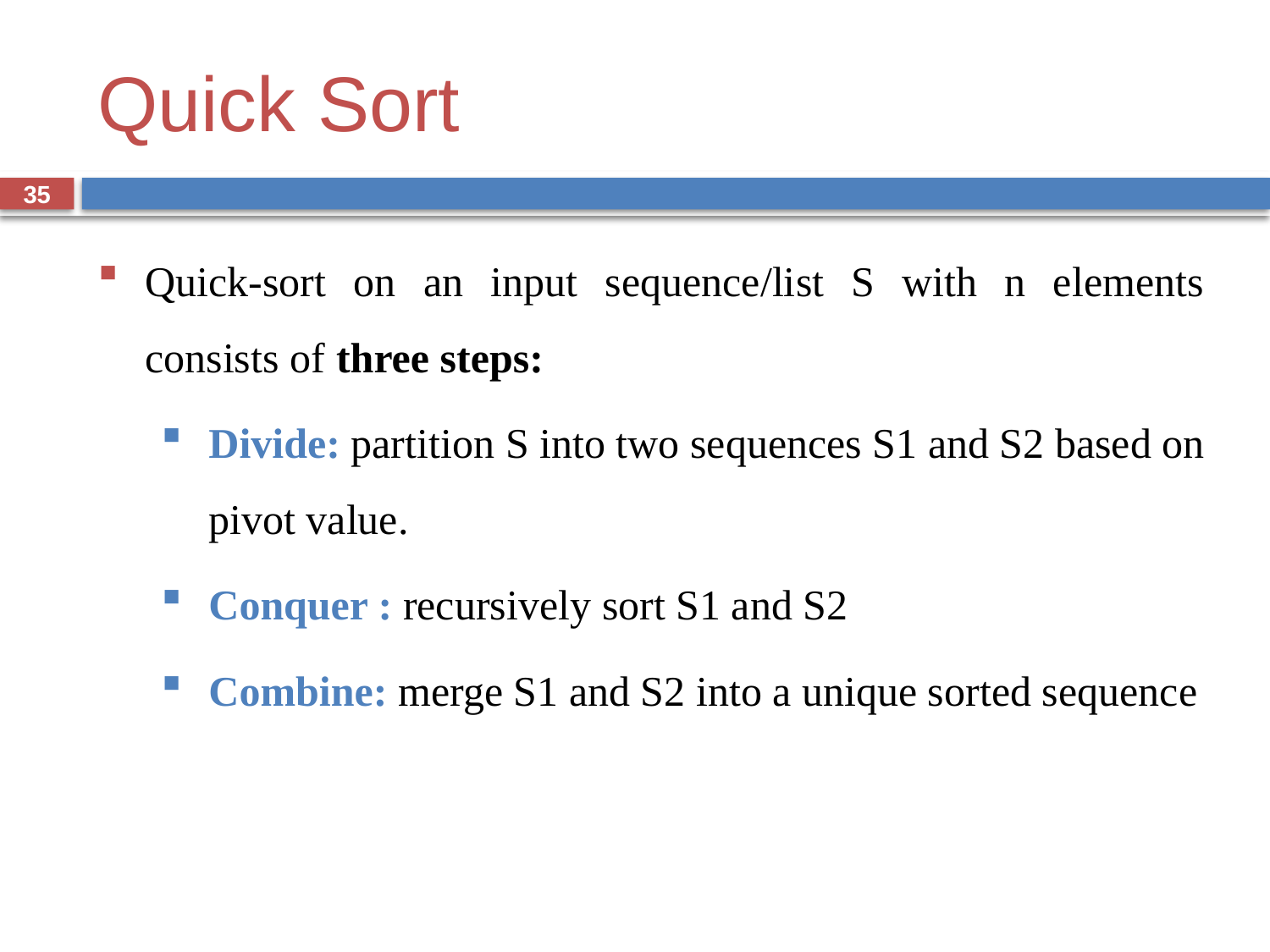

# Quick Sort
35
Quick-sort on an input sequence/list S with n elements consists of three steps:
Divide: partition S into two sequences S1 and S2 based on pivot value.
Conquer : recursively sort S1 and S2
Combine: merge S1 and S2 into a unique sorted sequence